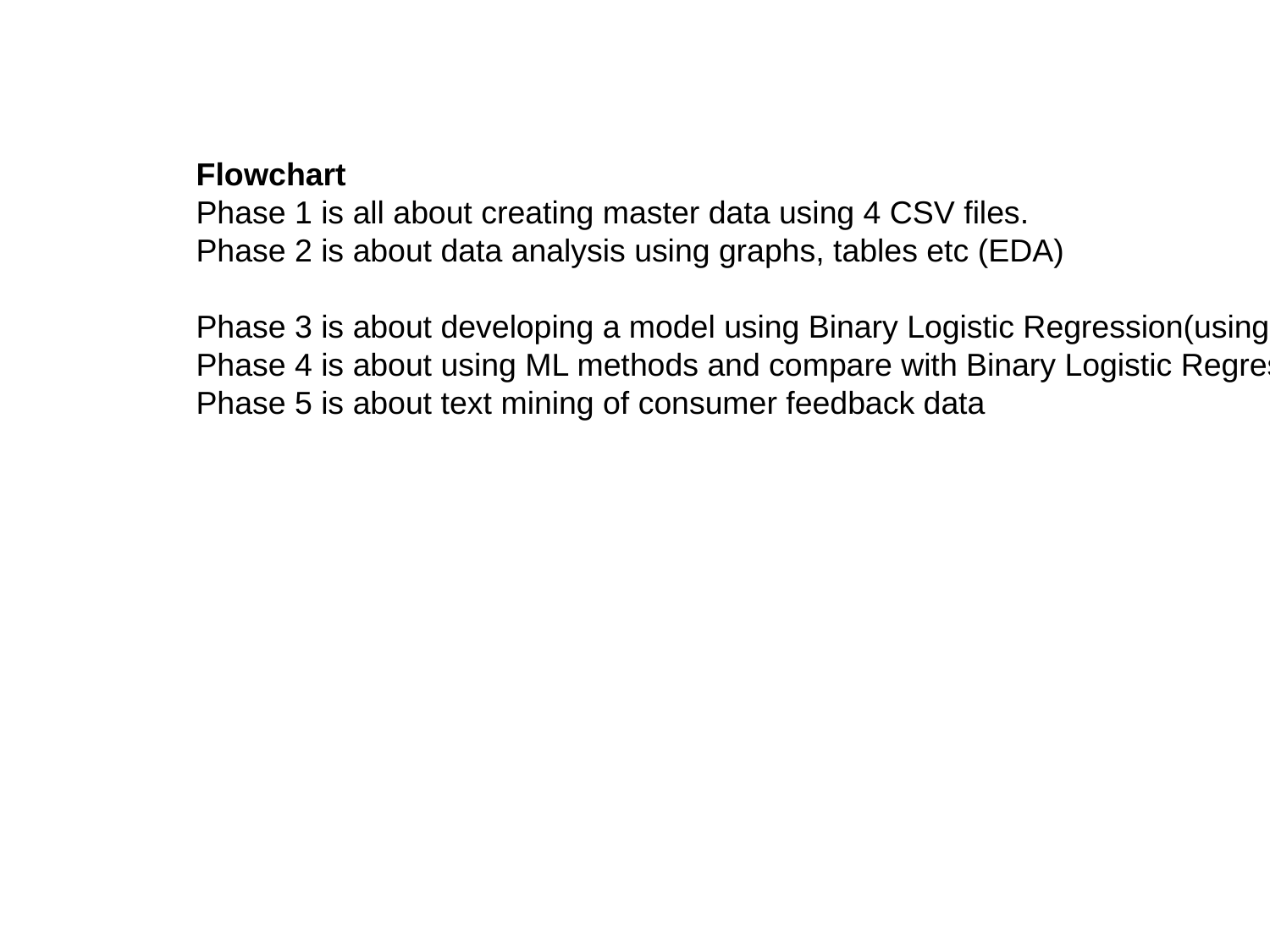

Flowchart
Phase 1 is all about creating master data using 4 CSV files.
Phase 2 is about data analysis using graphs, tables etc (EDA)

Phase 3 is about developing a model using Binary Logistic Regression(using final master data- 1228 rows and 20+ variables))
Phase 4 is about using ML methods and compare with Binary Logistic Regression
Phase 5 is about text mining of consumer feedback data